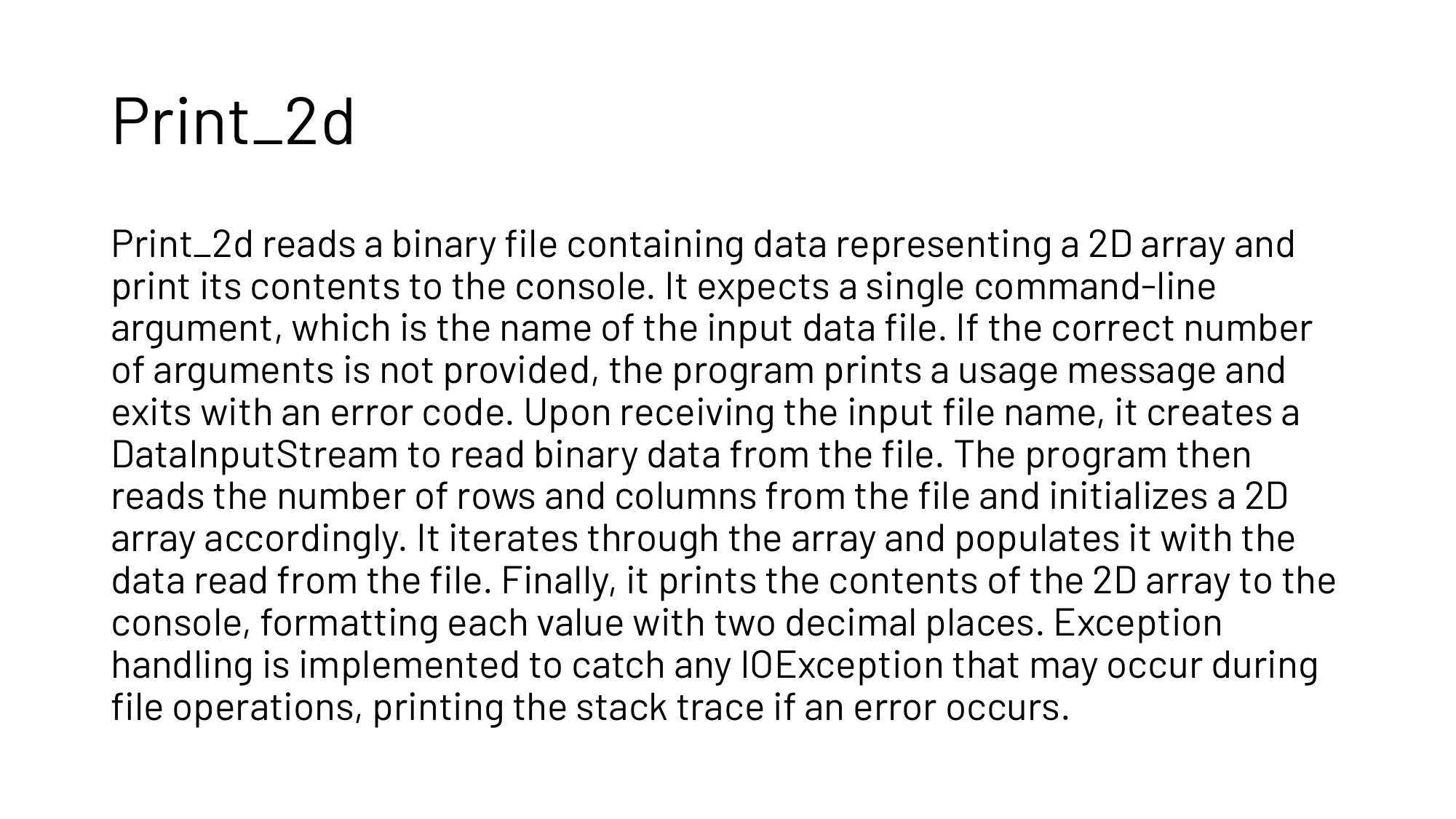

# Print_2d
Print_2d reads a binary file containing data representing a 2D array and print its contents to the console. It expects a single command-line argument, which is the name of the input data file. If the correct number of arguments is not provided, the program prints a usage message and exits with an error code. Upon receiving the input file name, it creates a DataInputStream to read binary data from the file. The program then reads the number of rows and columns from the file and initializes a 2D array accordingly. It iterates through the array and populates it with the data read from the file. Finally, it prints the contents of the 2D array to the console, formatting each value with two decimal places. Exception handling is implemented to catch any IOException that may occur during file operations, printing the stack trace if an error occurs.